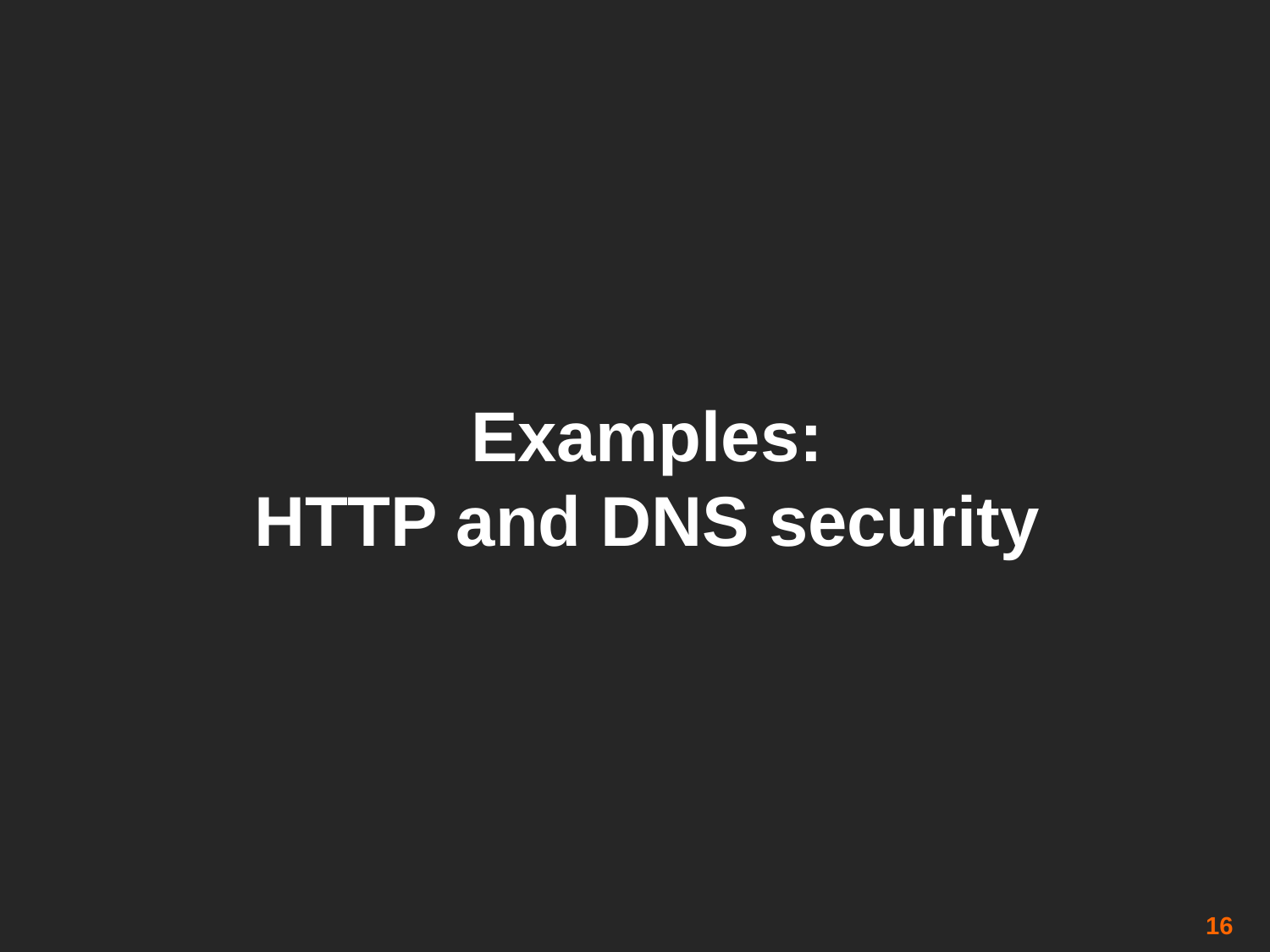

# Examples: HTTP and DNS security

16